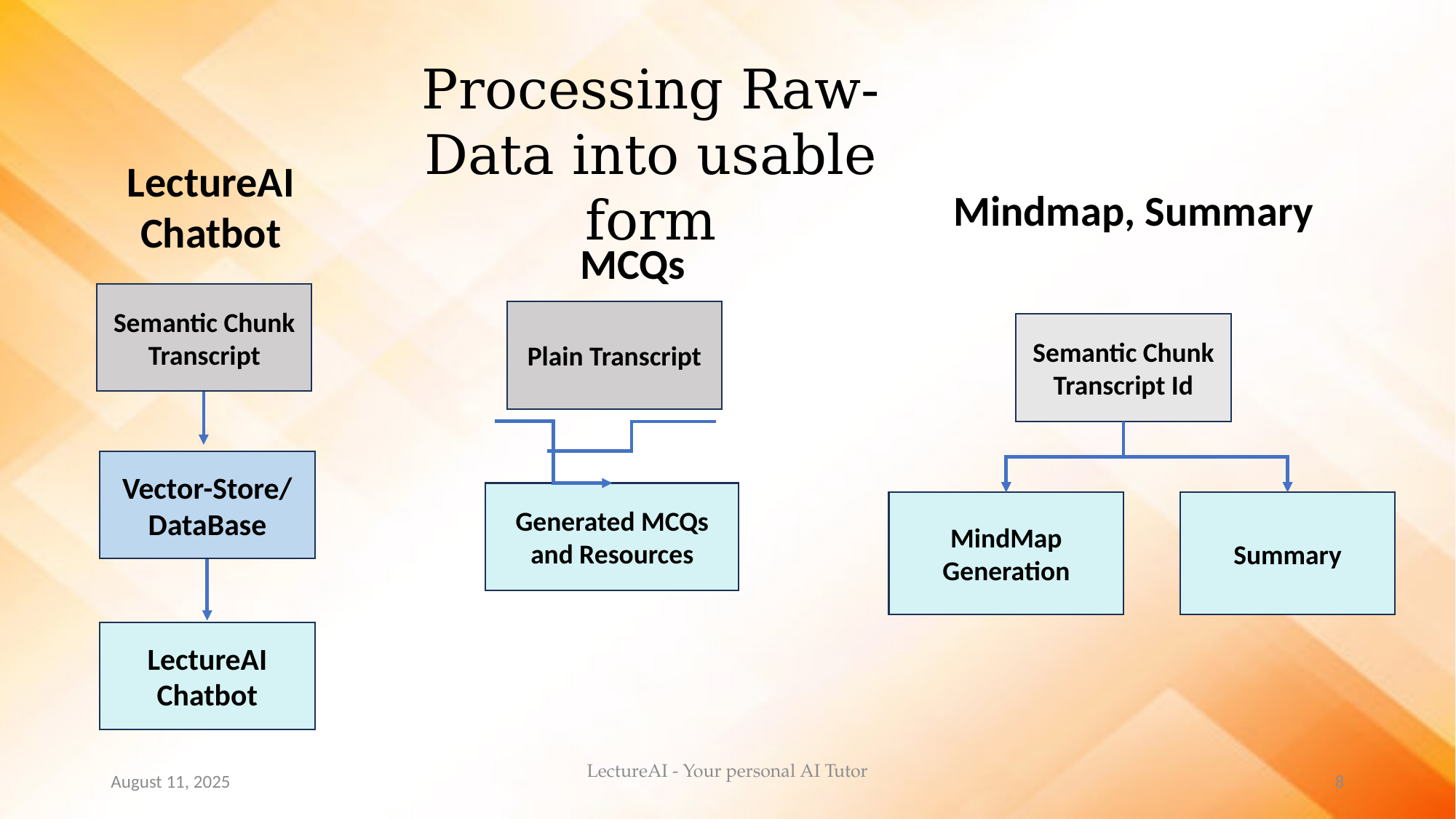

Processing Raw-Data into usable form
LectureAI Chatbot
Semantic Chunk Transcript
Vector-Store/ DataBase
LectureAI
Chatbot
Mindmap, Summary
MCQs
Plain Transcript
Generated MCQs
and Resources
Semantic Chunk Transcript Id
MindMap Generation
Summary

August 11, 2025
LectureAI - Your personal AI Tutor

8